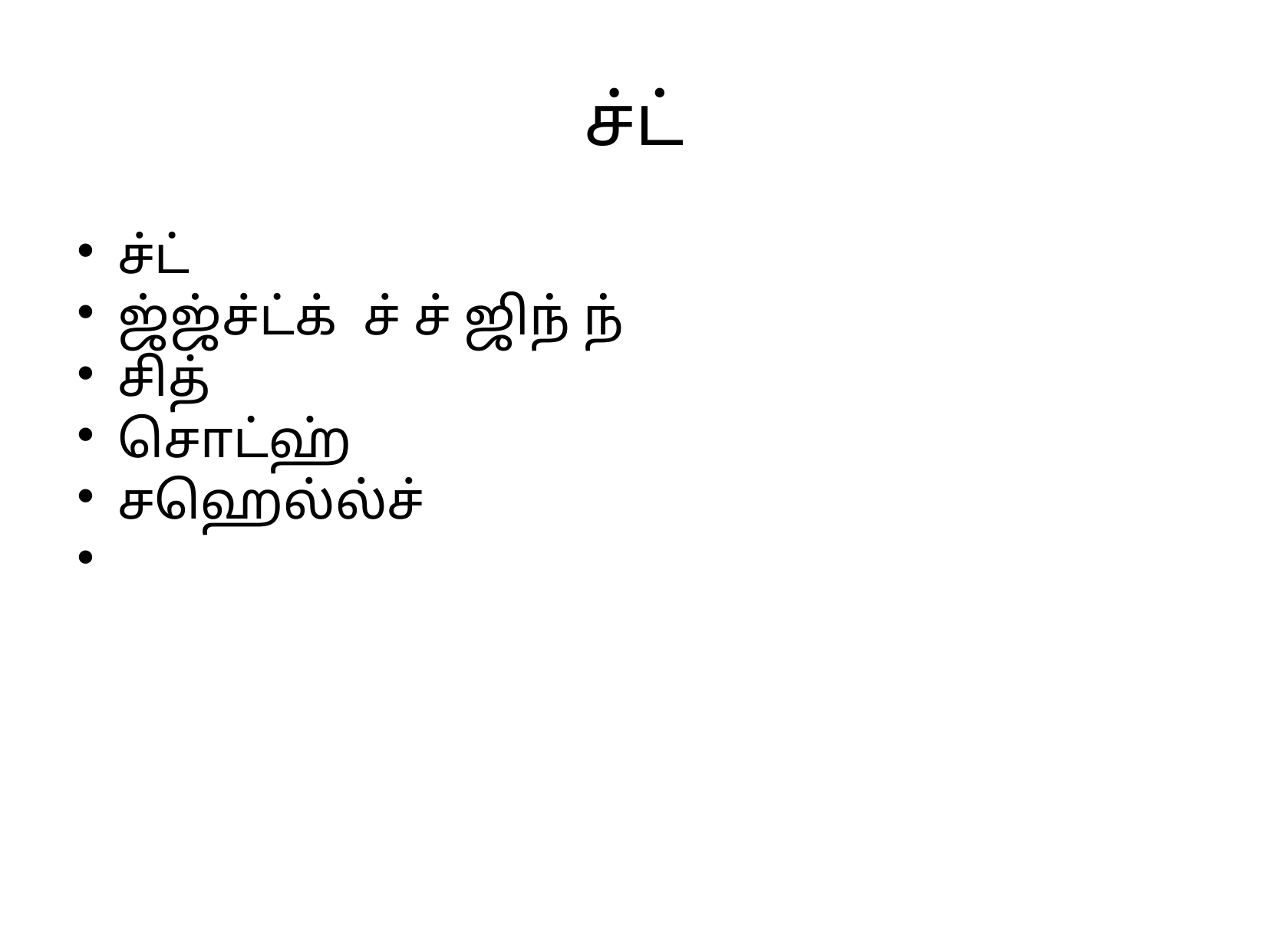

ச்ட்
ச்ட்
ஜ்ஜ்ச்ட்க்  ச் ச் ஜிந் ந்
சித்
சொட்ஹ்
சஹெல்ல்ச்